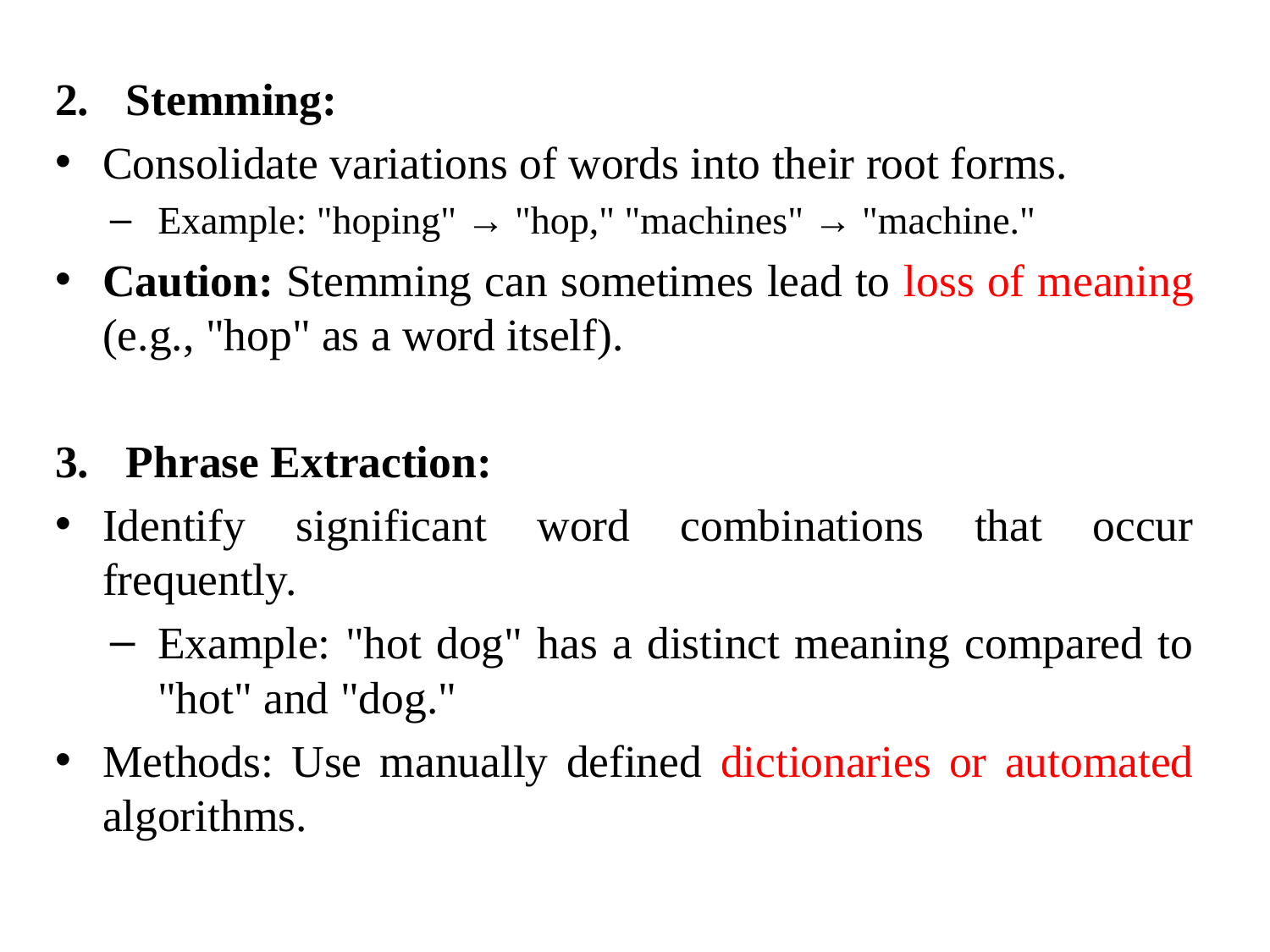

Stemming:
Consolidate variations of words into their root forms.
Example: "hoping" → "hop," "machines" → "machine."
Caution: Stemming can sometimes lead to loss of meaning (e.g., "hop" as a word itself).

Phrase Extraction:
Identify significant word combinations that occur frequently.
Example: "hot dog" has a distinct meaning compared to "hot" and "dog."
Methods: Use manually defined dictionaries or automated algorithms.